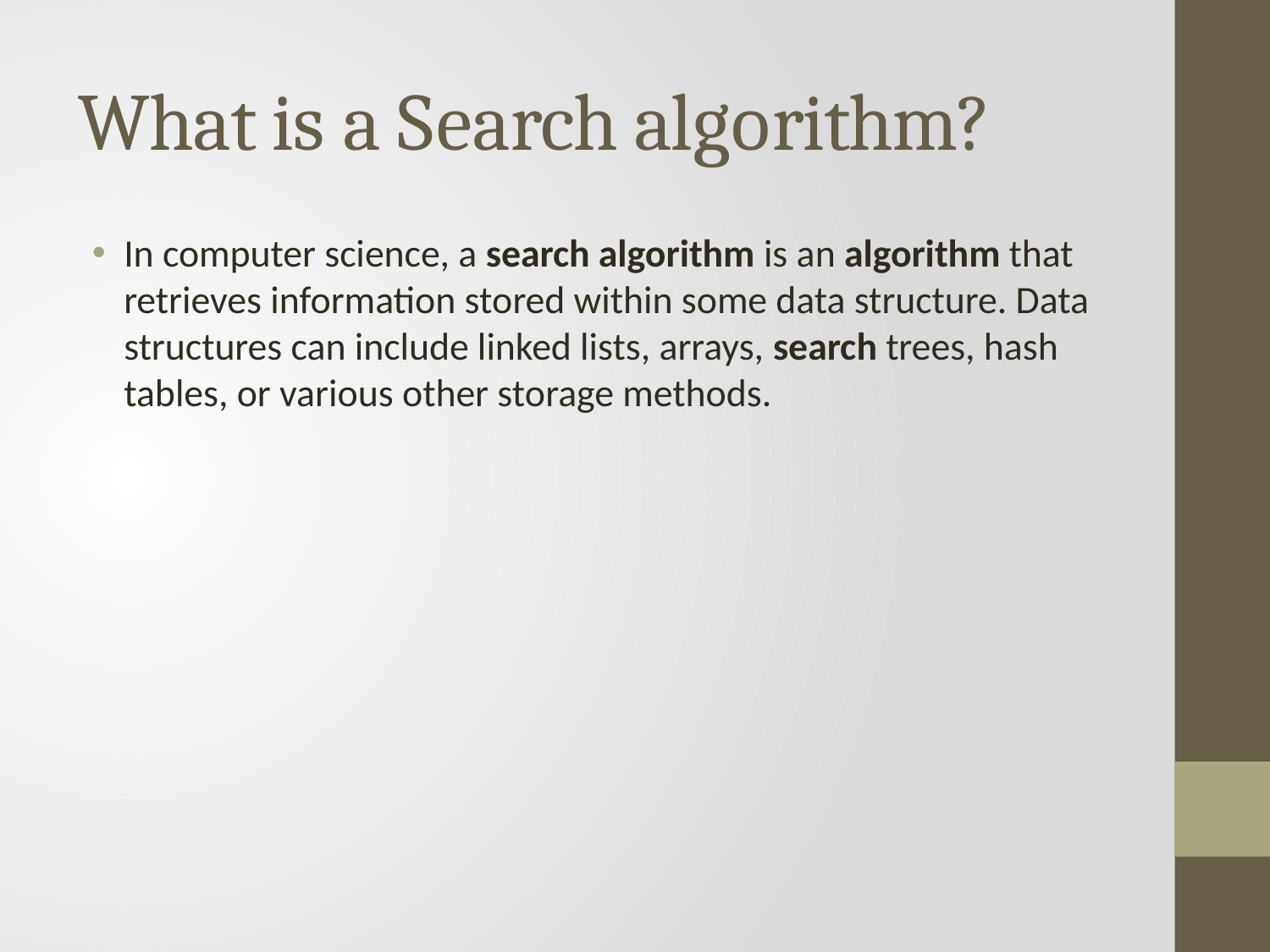

# What is a Search algorithm?
In computer science, a search algorithm is an algorithm that retrieves information stored within some data structure. Data structures can include linked lists, arrays, search trees, hash tables, or various other storage methods.